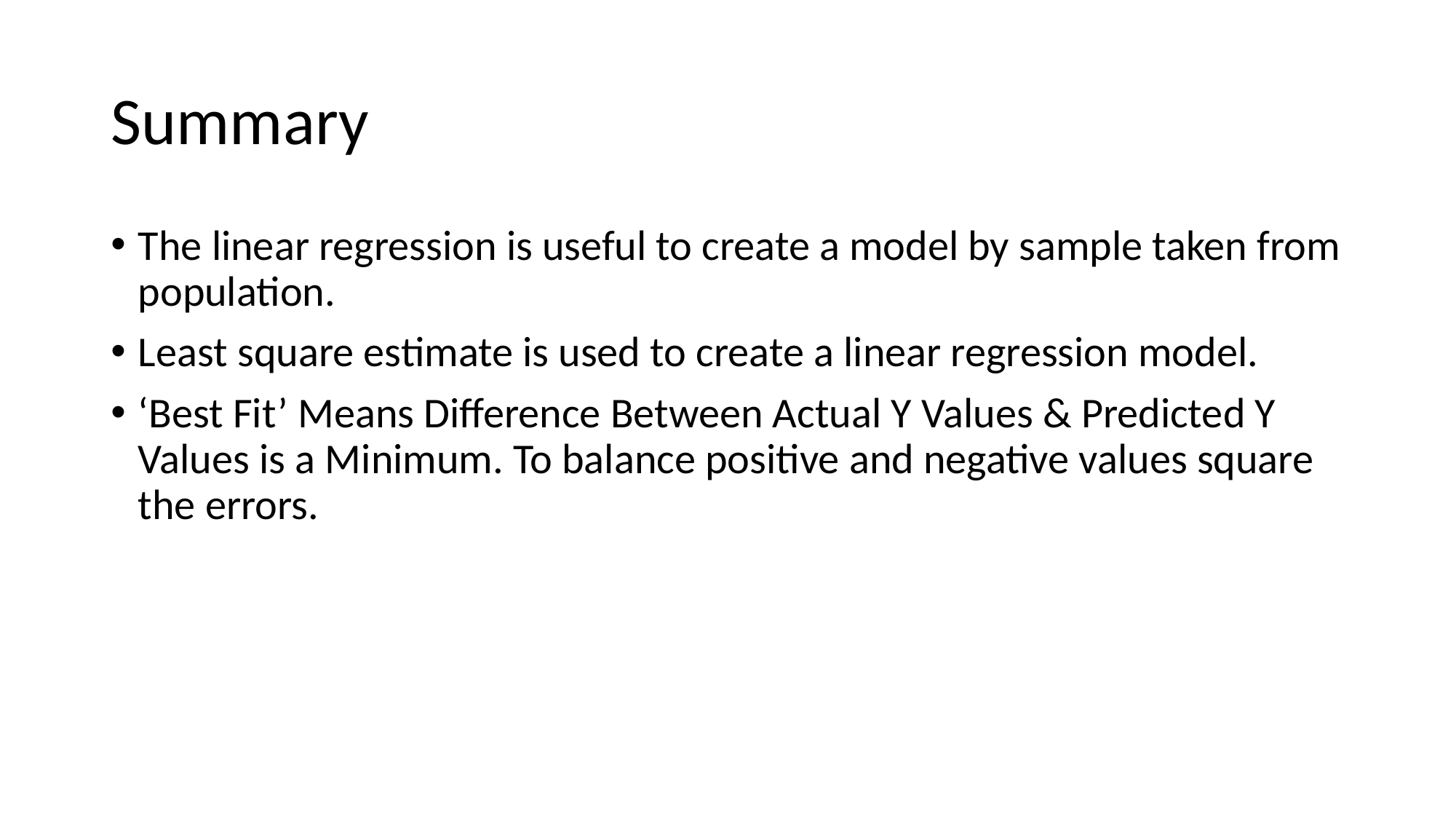

# Summary
The linear regression is useful to create a model by sample taken from population.
Least square estimate is used to create a linear regression model.
‘Best Fit’ Means Difference Between Actual Y Values & Predicted Y Values is a Minimum. To balance positive and negative values square the errors.